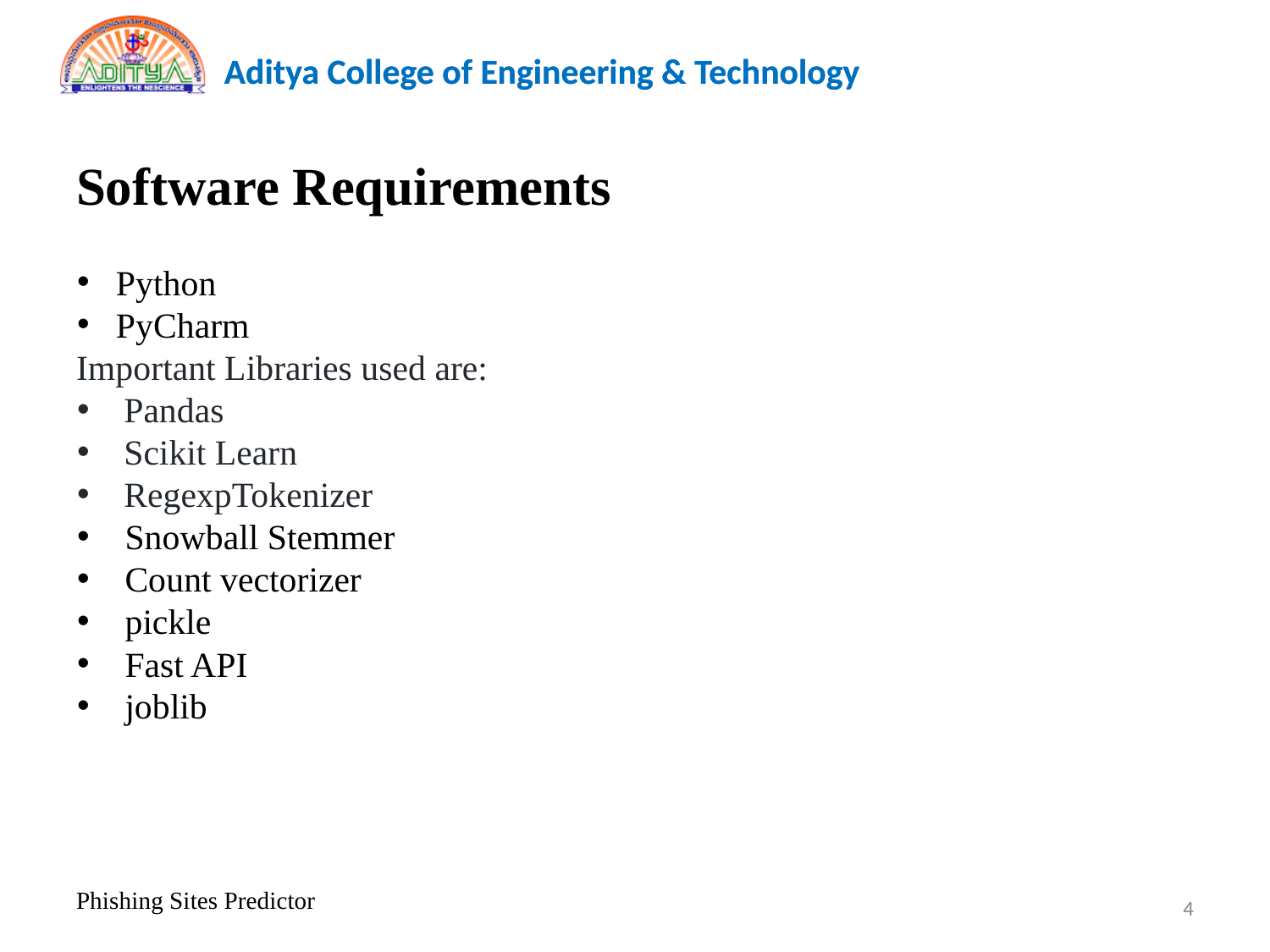

# Software Requirements
Python
PyCharm
Important Libraries used are:
Pandas
Scikit Learn
RegexpTokenizer
 Snowball Stemmer
 Count vectorizer
 pickle
 Fast API
 joblib

4